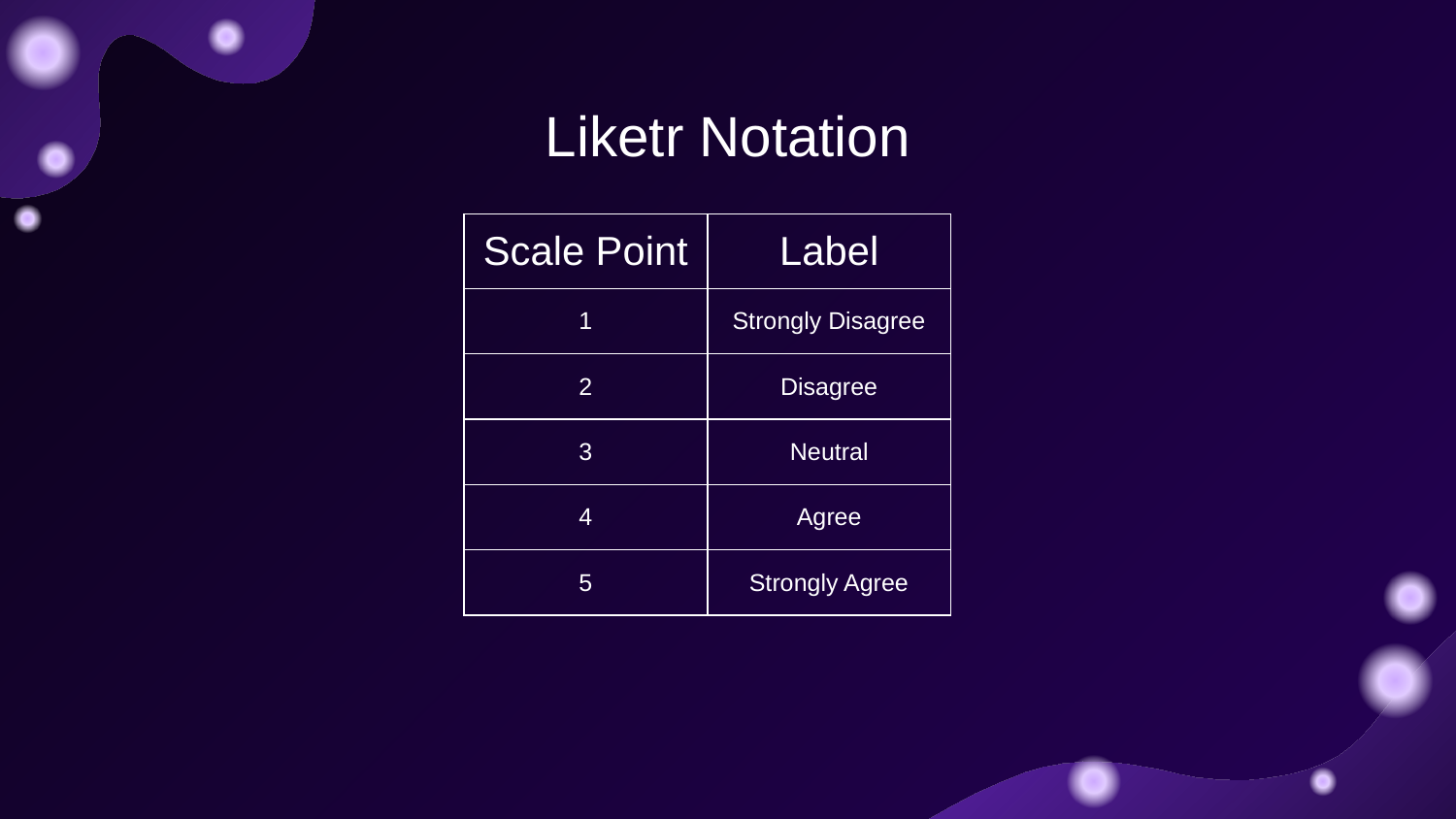

# Liketr Notation
| Scale Point | Label |
| --- | --- |
| 1 | Strongly Disagree |
| 2 | Disagree |
| 3 | Neutral |
| 4 | Agree |
| 5 | Strongly Agree |